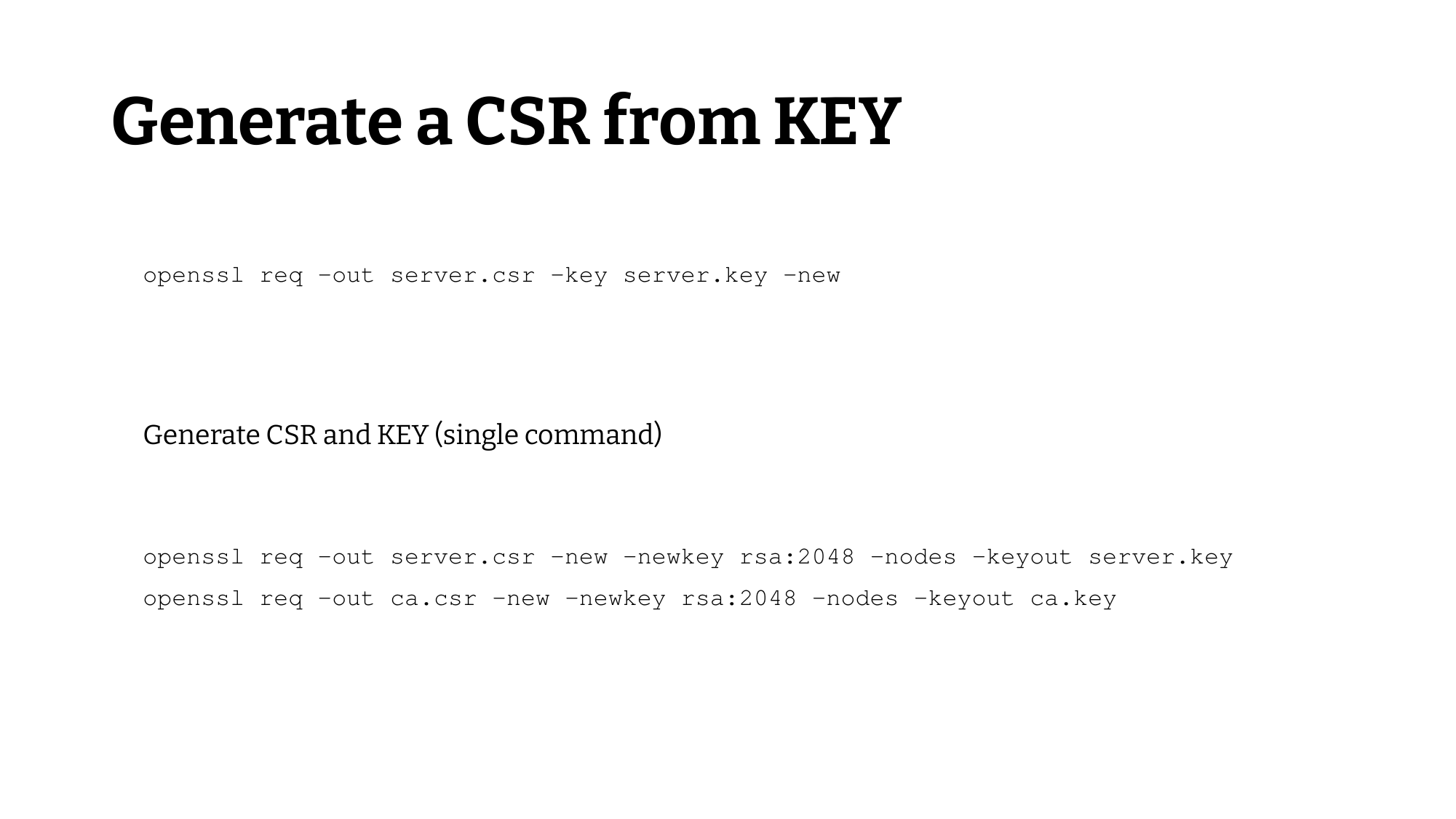

# Generate a CSR from KEY
openssl req -out server.csr -key server.key –new
Generate CSR and KEY (single command)
openssl req -out server.csr -new -newkey rsa:2048 -nodes -keyout server.key
openssl req -out ca.csr -new -newkey rsa:2048 -nodes -keyout ca.key